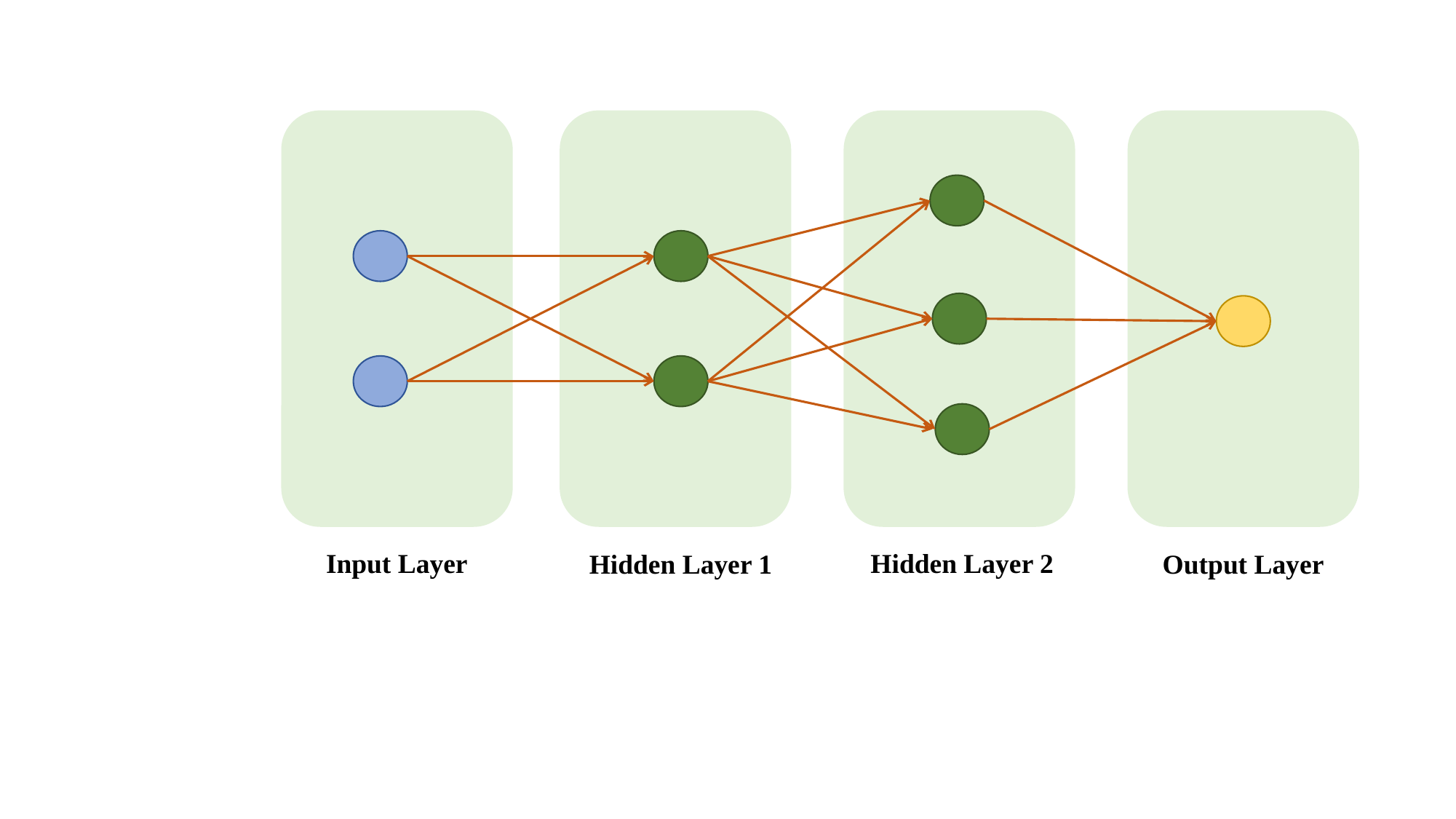

Input Layer
Hidden Layer 2
Hidden Layer 1
Output Layer